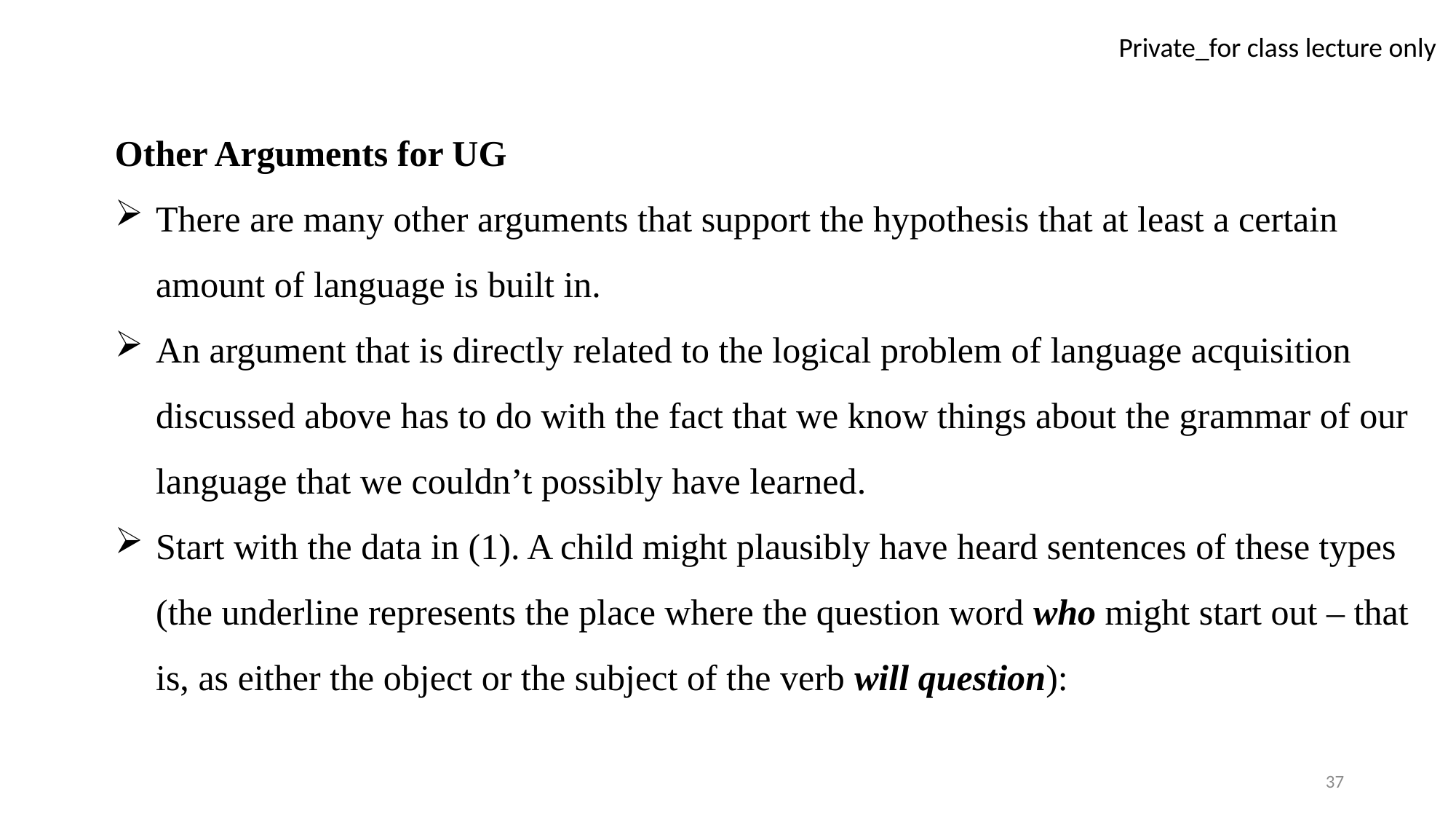

Other Arguments for UG
There are many other arguments that support the hypothesis that at least a certain amount of language is built in.
An argument that is directly related to the logical problem of language acquisition discussed above has to do with the fact that we know things about the grammar of our language that we couldn’t possibly have learned.
Start with the data in (1). A child might plausibly have heard sentences of these types (the underline represents the place where the question word who might start out – that is, as either the object or the subject of the verb will question):

37